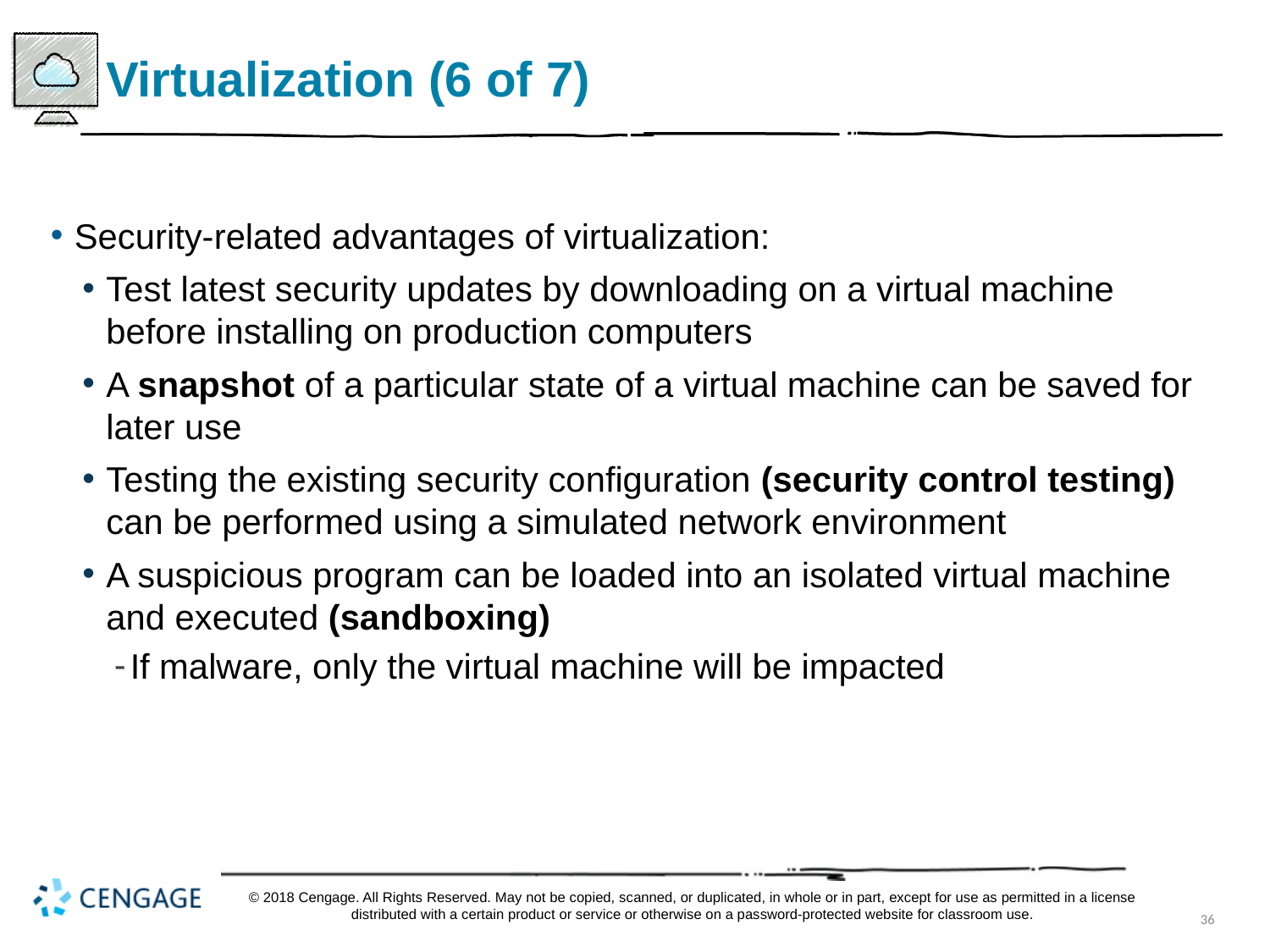

# Virtualization (6 of 7)
Security-related advantages of virtualization:
Test latest security updates by downloading on a virtual machine before installing on production computers
A snapshot of a particular state of a virtual machine can be saved for later use
Testing the existing security configuration (security control testing) can be performed using a simulated network environment
A suspicious program can be loaded into an isolated virtual machine and executed (sandboxing)
If malware, only the virtual machine will be impacted
© 2018 Cengage. All Rights Reserved. May not be copied, scanned, or duplicated, in whole or in part, except for use as permitted in a license distributed with a certain product or service or otherwise on a password-protected website for classroom use.